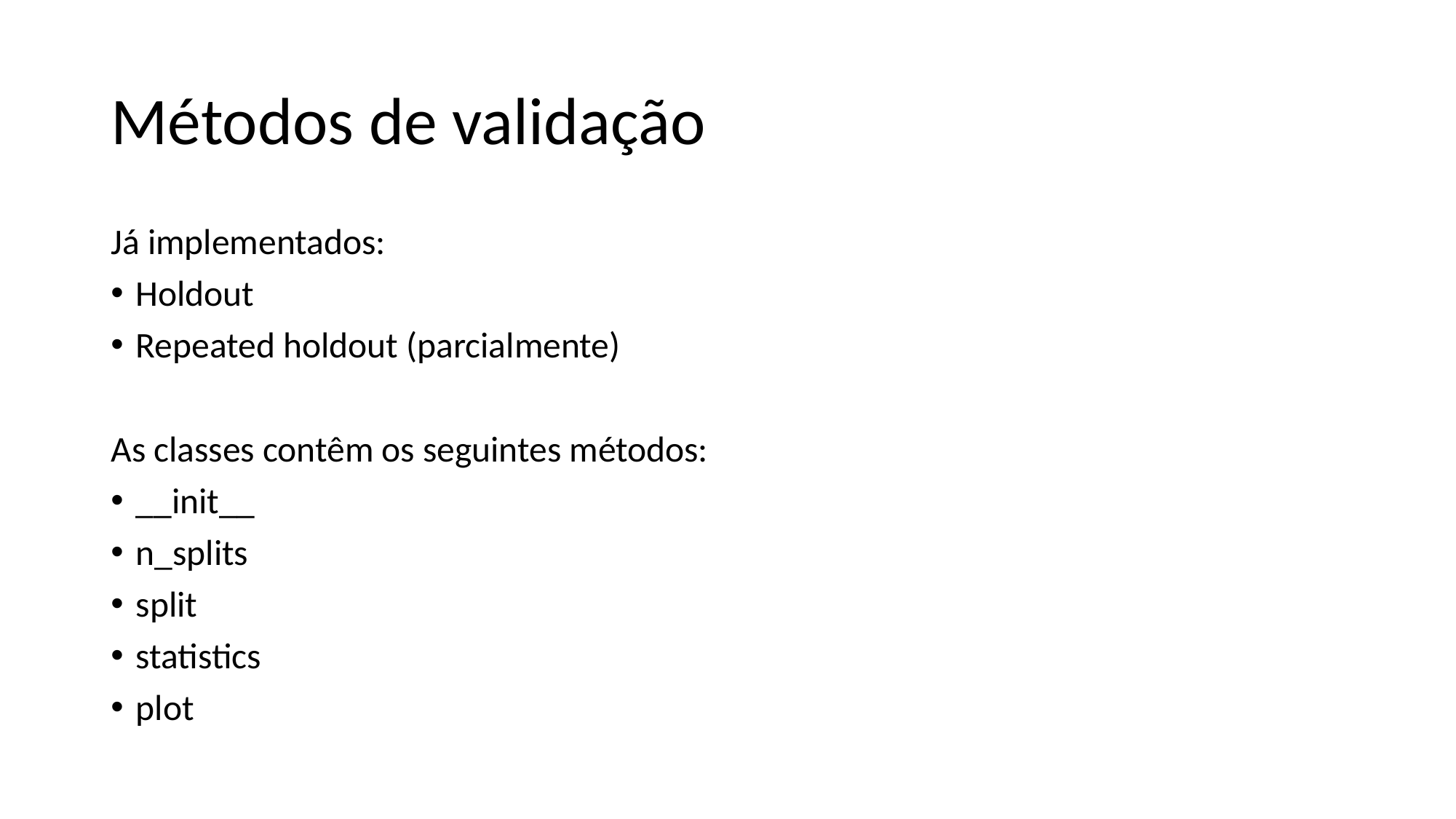

# Métodos de validação
Já implementados:
Holdout
Repeated holdout (parcialmente)

As classes contêm os seguintes métodos:
__init__
n_splits
split
statistics
plot